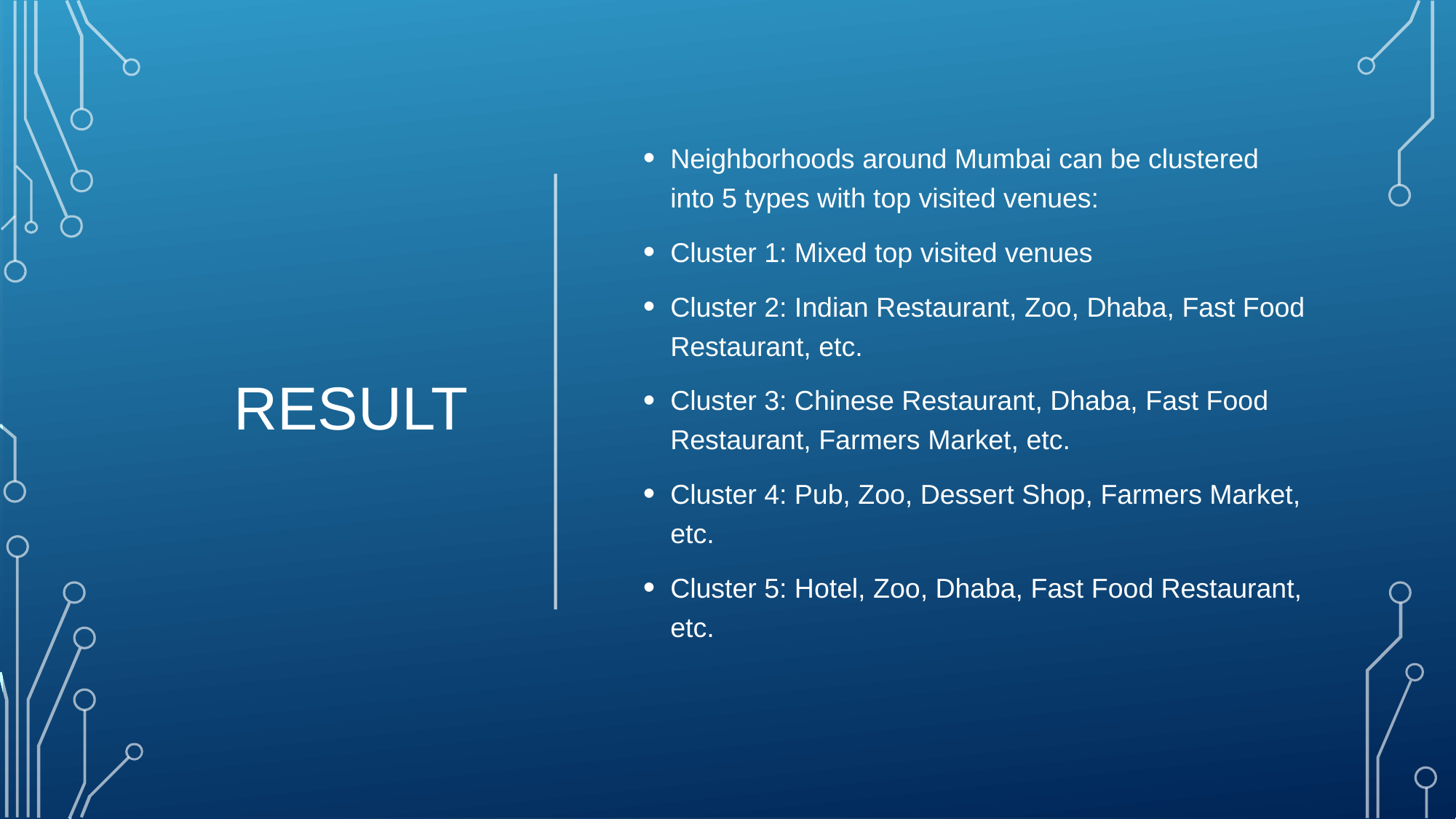

# result
Neighborhoods around Mumbai can be clustered into 5 types with top visited venues:
Cluster 1: Mixed top visited venues
Cluster 2: Indian Restaurant, Zoo, Dhaba, Fast Food Restaurant, etc.
Cluster 3: Chinese Restaurant, Dhaba, Fast Food Restaurant, Farmers Market, etc.
Cluster 4: Pub, Zoo, Dessert Shop, Farmers Market, etc.
Cluster 5: Hotel, Zoo, Dhaba, Fast Food Restaurant, etc.